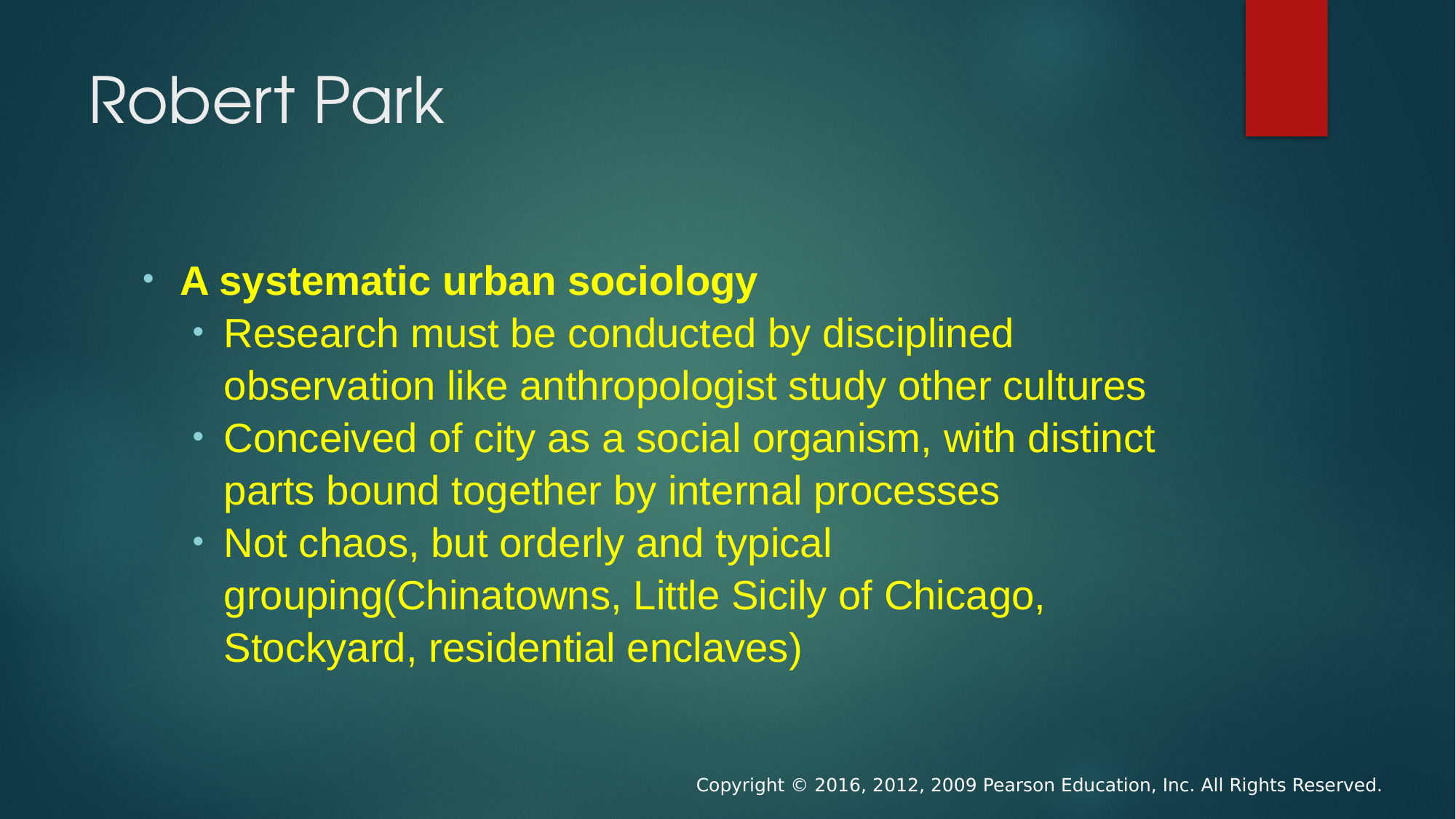

# Robert Park
A systematic urban sociology
Research must be conducted by disciplined observation like anthropologist study other cultures
Conceived of city as a social organism, with distinct parts bound together by internal processes
Not chaos, but orderly and typical grouping(Chinatowns, Little Sicily of Chicago, Stockyard, residential enclaves)